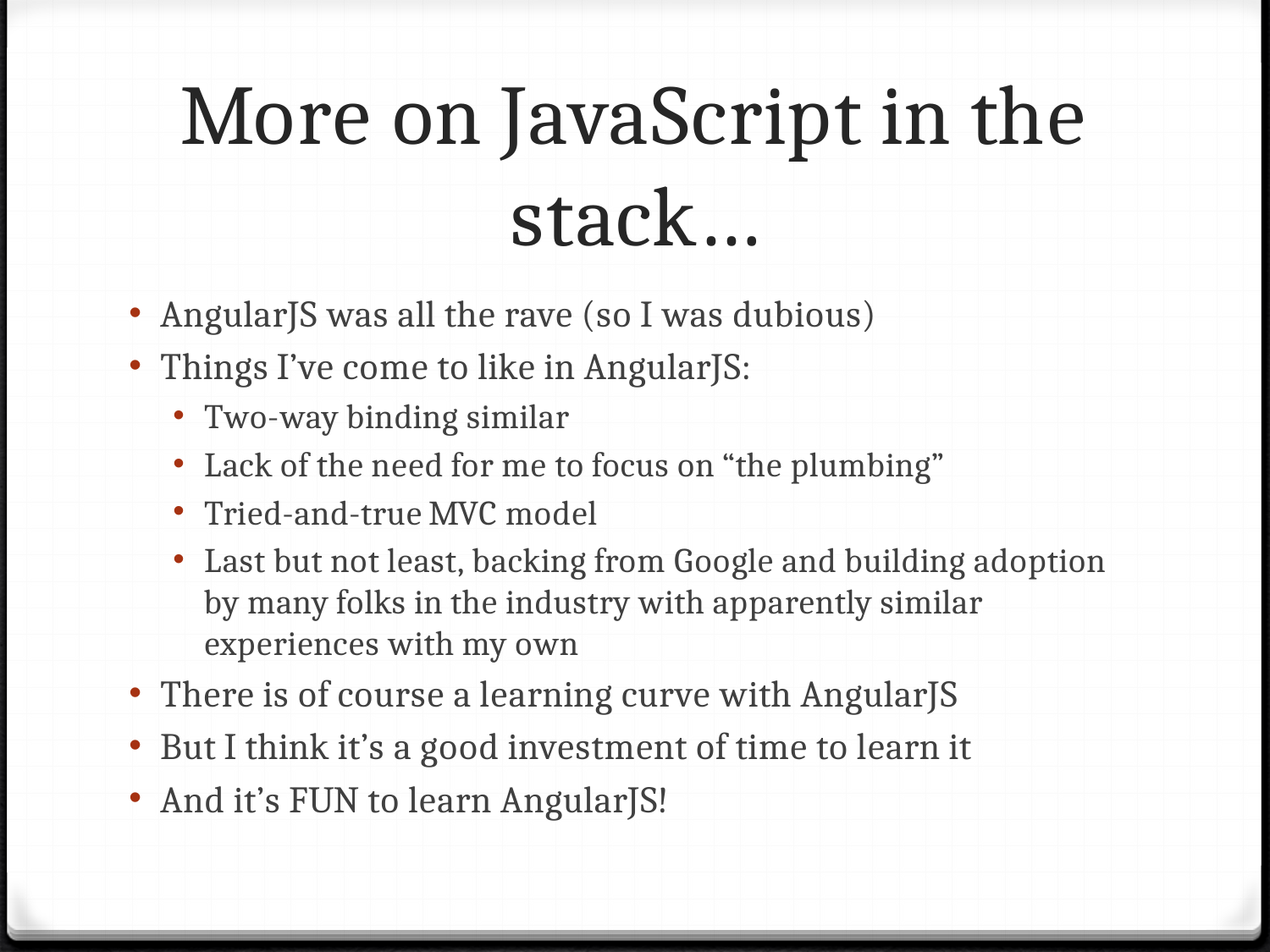

# More on JavaScript in the stack…
AngularJS was all the rave (so I was dubious)
Things I’ve come to like in AngularJS:
Two-way binding similar
Lack of the need for me to focus on “the plumbing”
Tried-and-true MVC model
Last but not least, backing from Google and building adoption by many folks in the industry with apparently similar experiences with my own
There is of course a learning curve with AngularJS
But I think it’s a good investment of time to learn it
And it’s FUN to learn AngularJS!